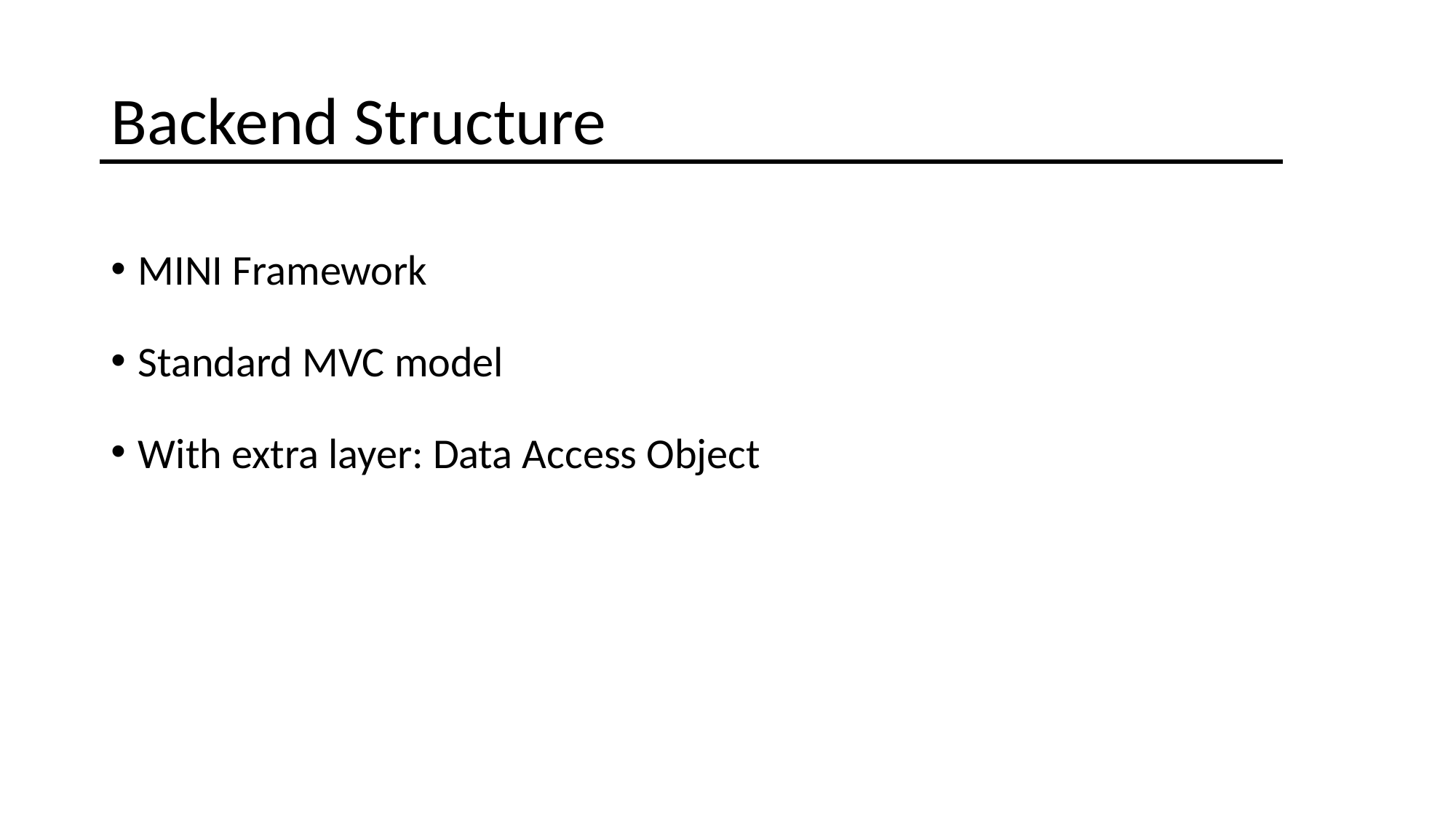

# Backend Structure
MINI Framework
Standard MVC model
With extra layer: Data Access Object